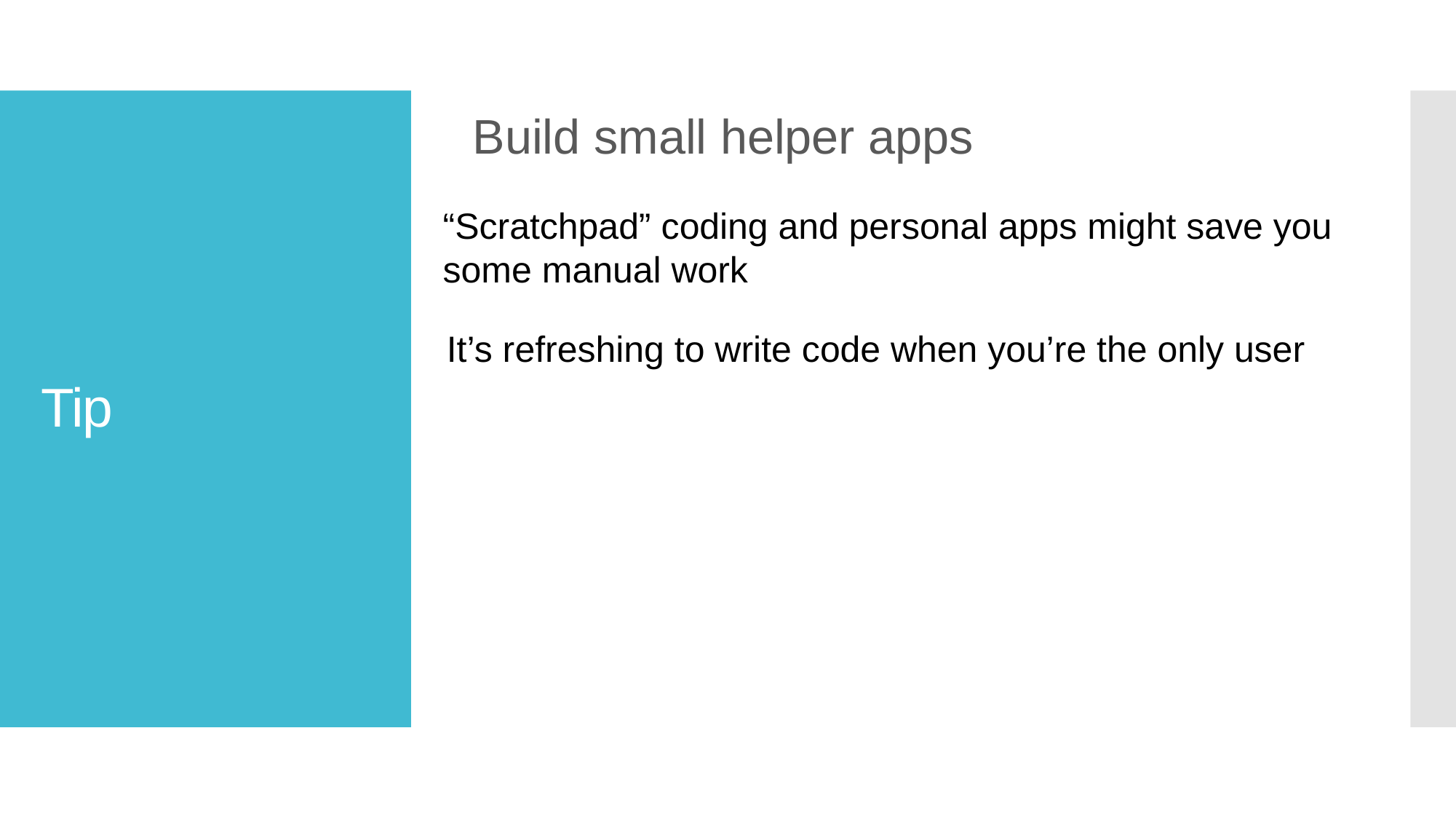

Build small helper apps
# Tip
“Scratchpad” coding and personal apps might save you
some manual work
It’s refreshing to write code when you’re the only user